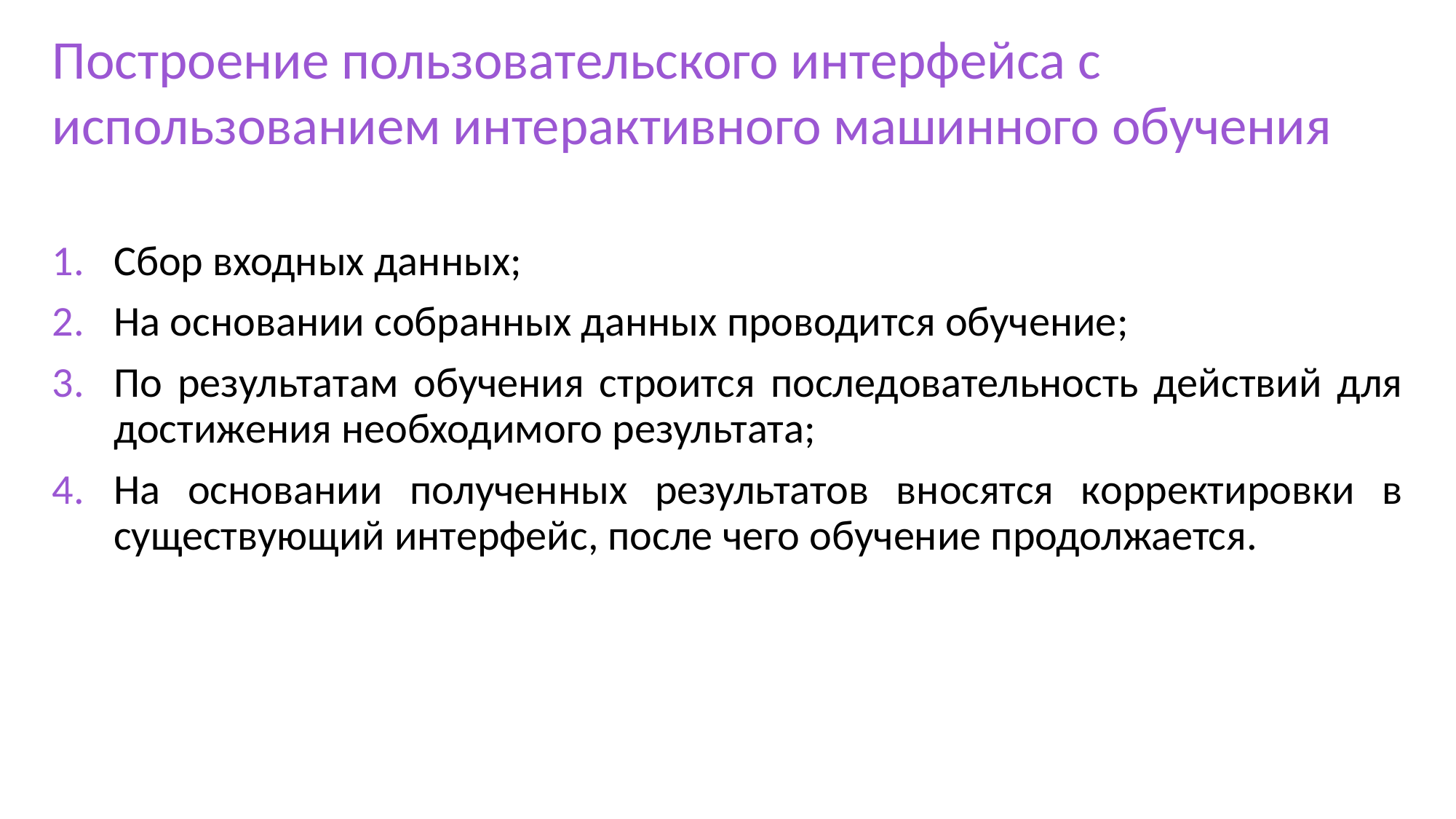

Построение пользовательского интерфейса с использованием интерактивного машинного обучения
Сбор входных данных;
На основании собранных данных проводится обучение;
По результатам обучения строится последовательность действий для достижения необходимого результата;
На основании полученных результатов вносятся корректировки в существующий интерфейс, после чего обучение продолжается.